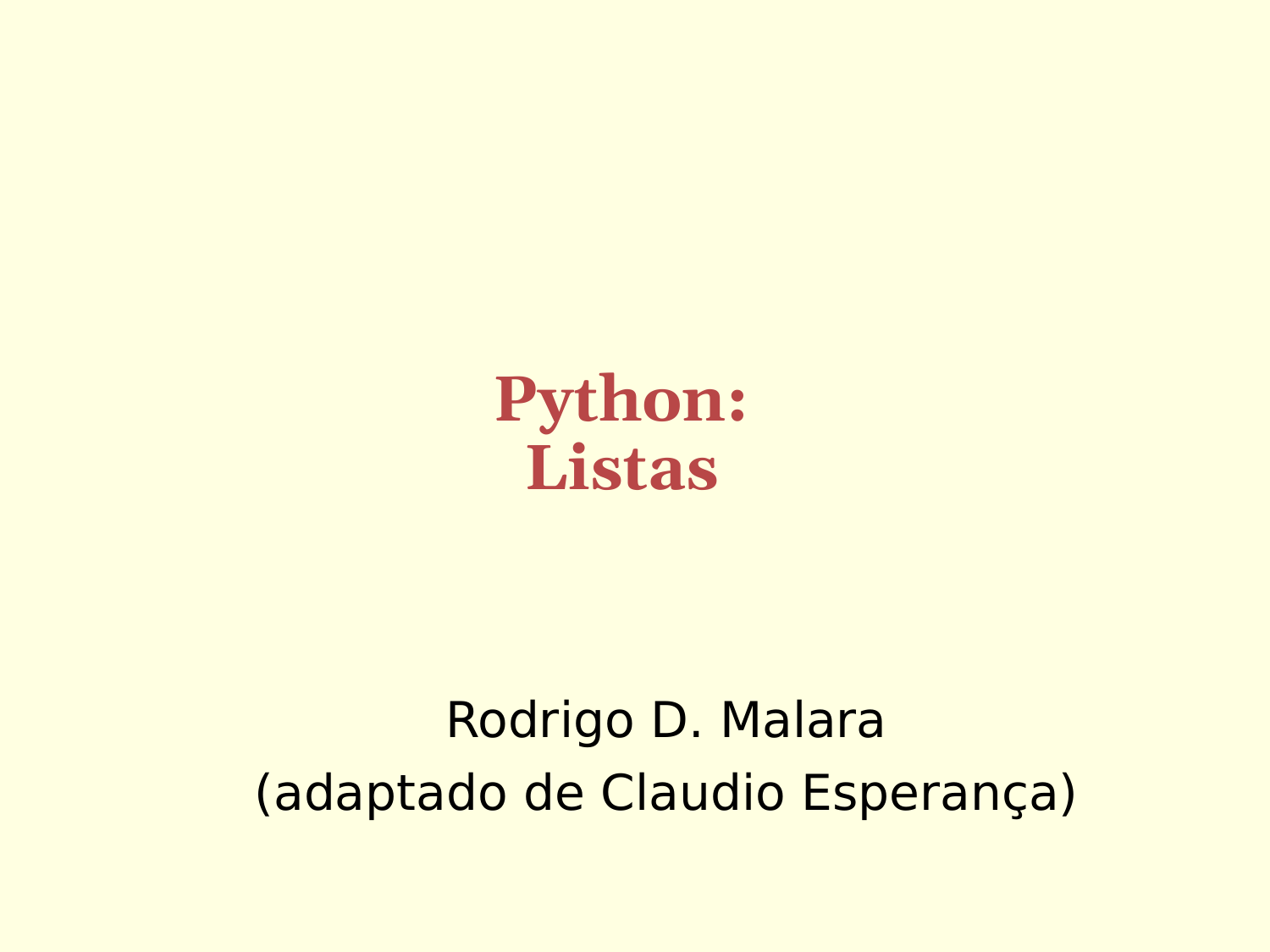

# Python: Listas
Rodrigo D. Malara
(adaptado de Claudio Esperança)